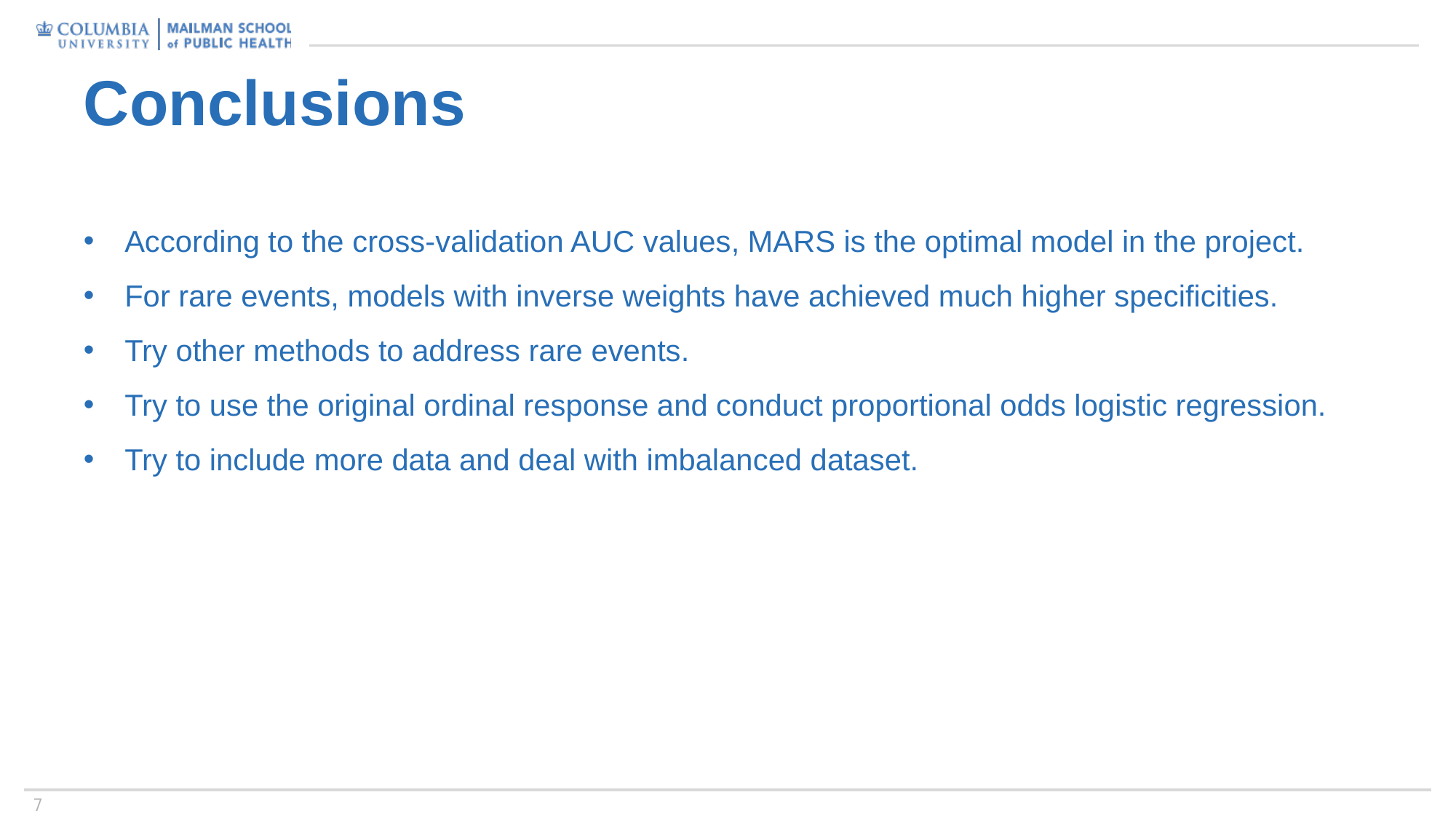

# Conclusions
According to the cross-validation AUC values, MARS is the optimal model in the project.
For rare events, models with inverse weights have achieved much higher specificities.
Try other methods to address rare events.
Try to use the original ordinal response and conduct proportional odds logistic regression.
Try to include more data and deal with imbalanced dataset.